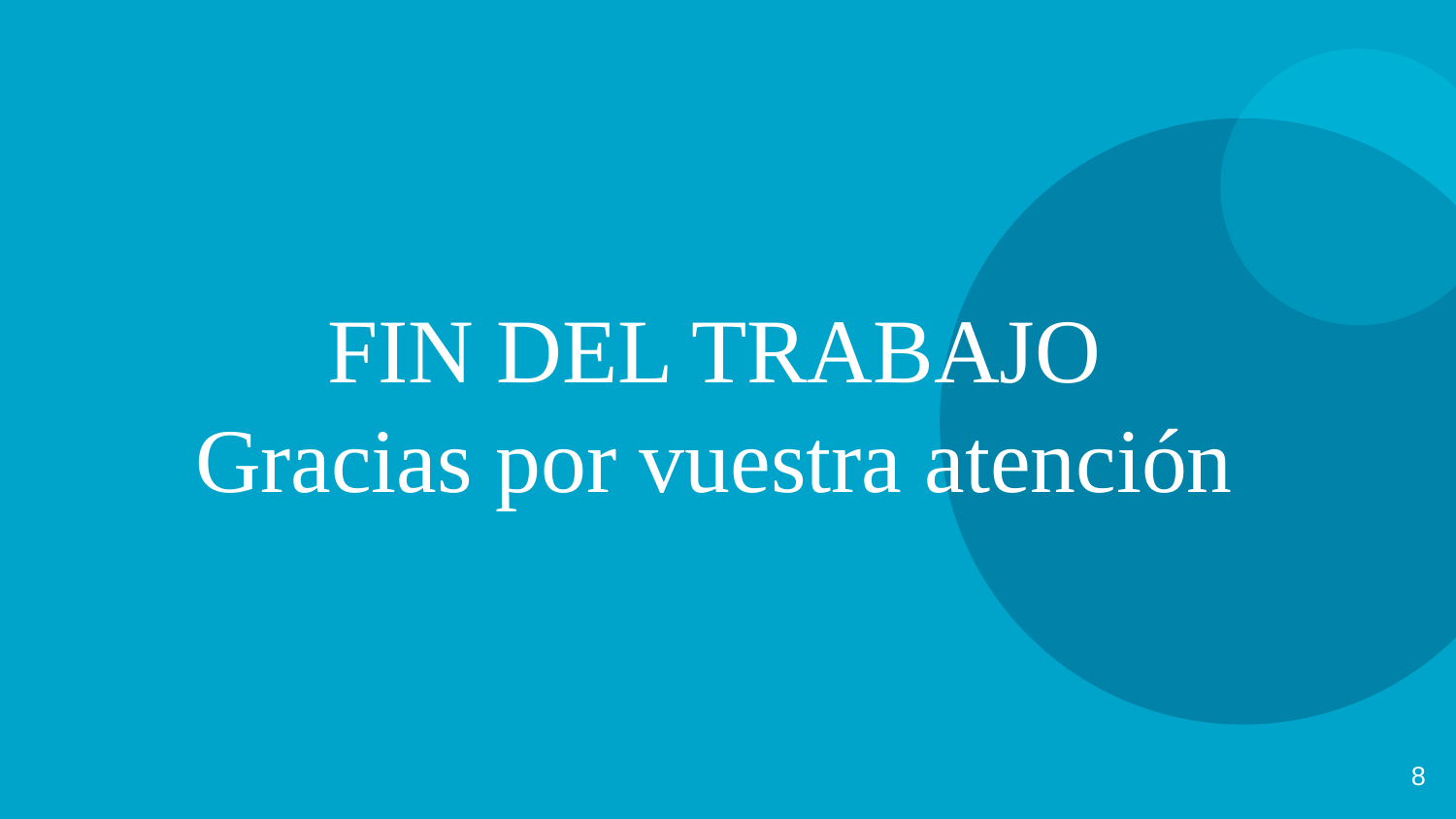

FIN DEL TRABAJO
Gracias por vuestra atención
8